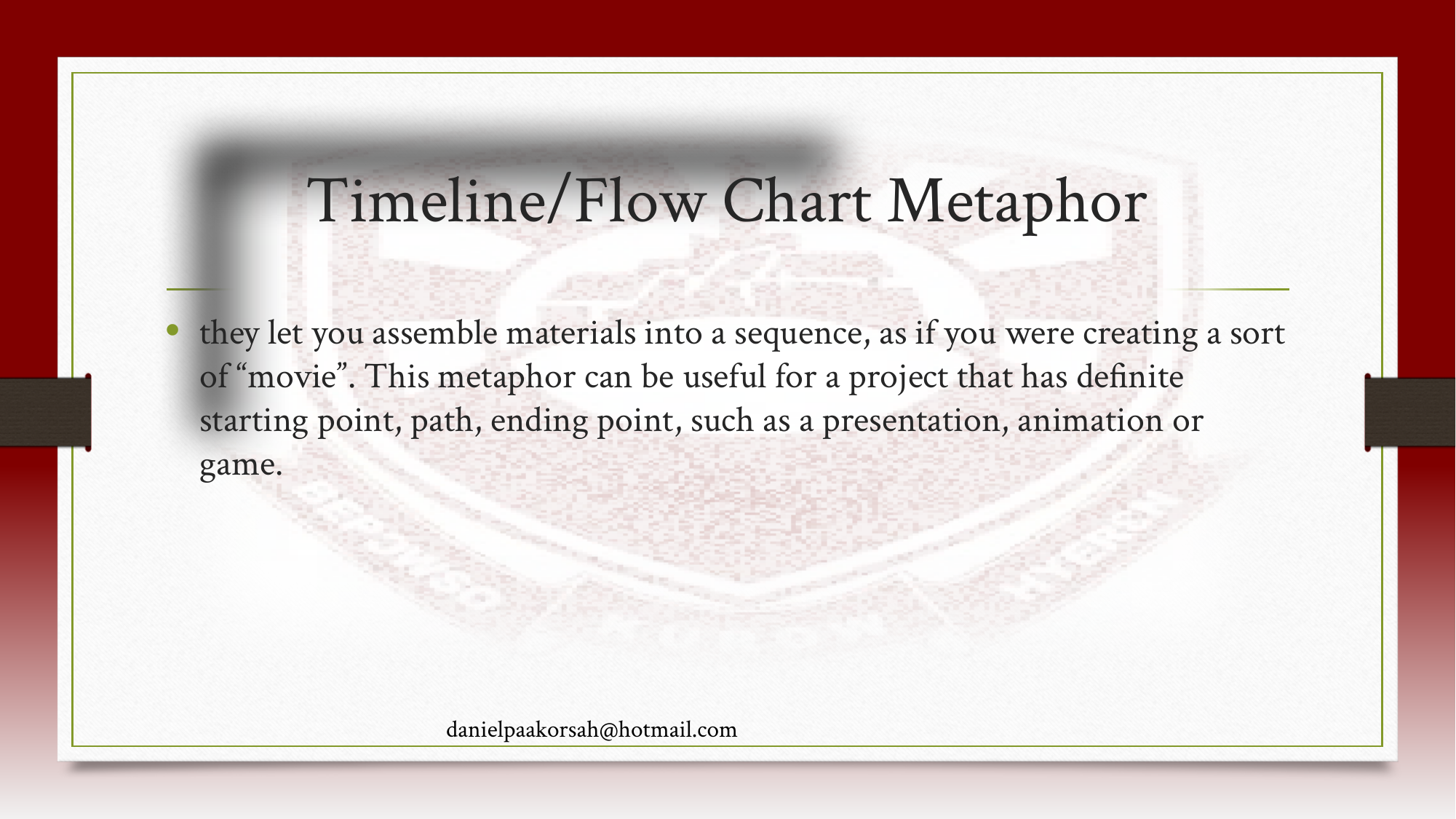

# Timeline/Flow Chart Metaphor
they let you assemble materials into a sequence, as if you were creating a sort of “movie”. This metaphor can be useful for a project that has definite starting point, path, ending point, such as a presentation, animation or game.
danielpaakorsah@hotmail.com